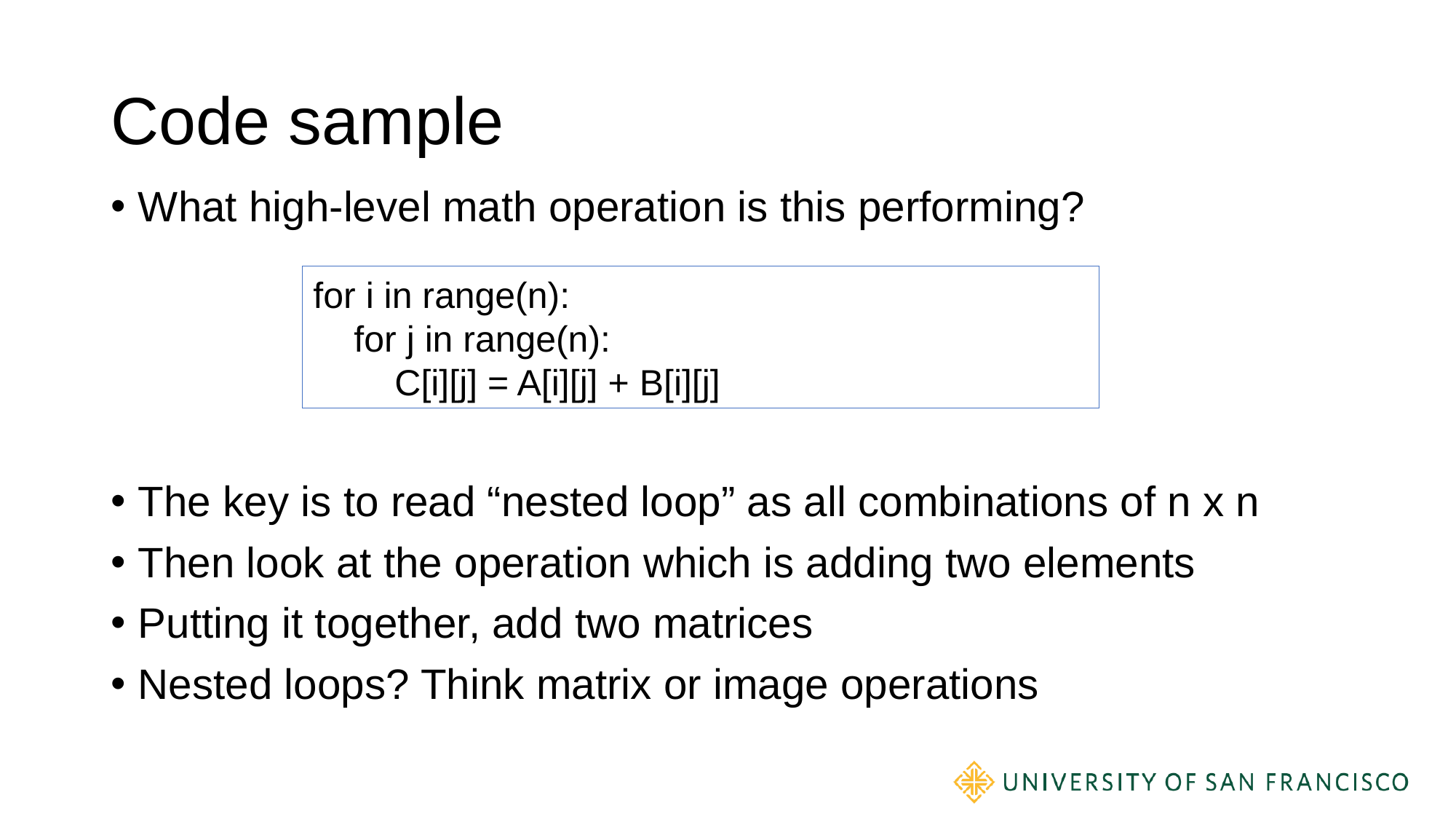

# Code sample
What high-level math operation is this performing?
The key is to read “nested loop” as all combinations of n x n
Then look at the operation which is adding two elements
Putting it together, add two matrices
Nested loops? Think matrix or image operations
for i in range(n):
    for j in range(n):
        C[i][j] = A[i][j] + B[i][j]